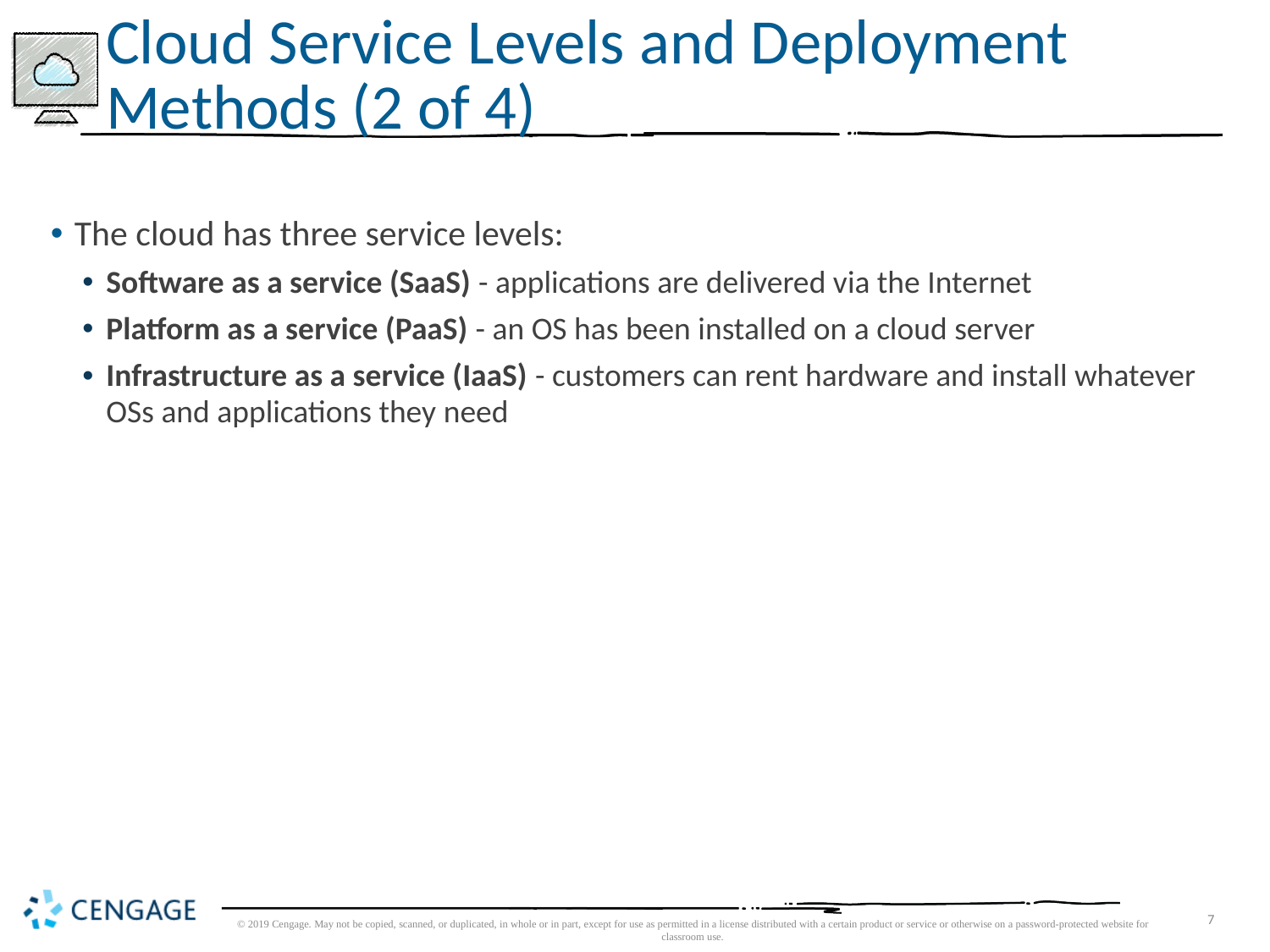

# Cloud Service Levels and Deployment Methods (2 of 4)
The cloud has three service levels:
Software as a service (SaaS) - applications are delivered via the Internet
Platform as a service (PaaS) - an OS has been installed on a cloud server
Infrastructure as a service (IaaS) - customers can rent hardware and install whatever OSs and applications they need

© 2019 Cengage. May not be copied, scanned, or duplicated, in whole or in part, except for use as permitted in a license distributed with a certain product or service or otherwise on a password-protected website for classroom use.